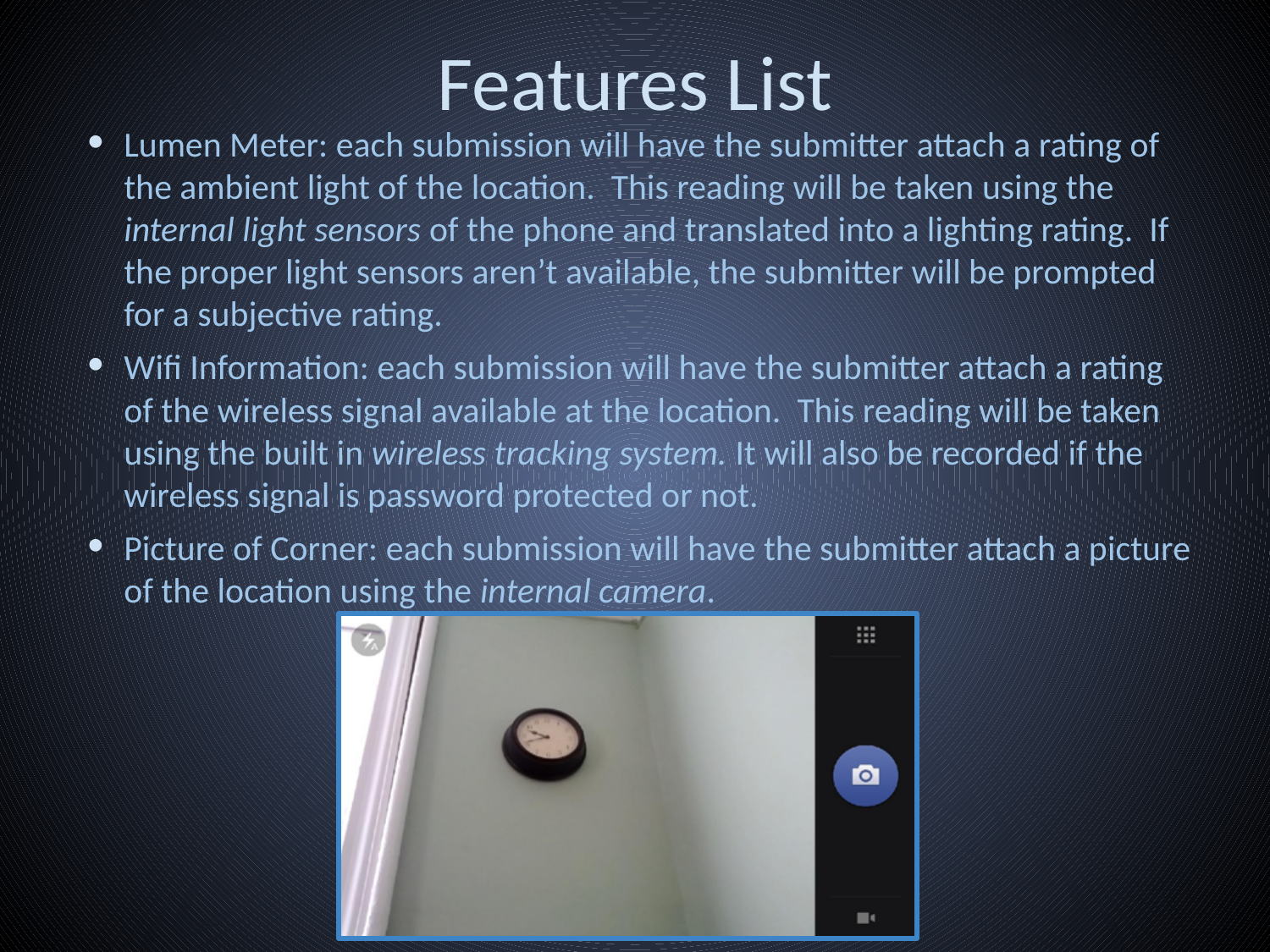

# Features List
Lumen Meter: each submission will have the submitter attach a rating of the ambient light of the location.  This reading will be taken using the internal light sensors of the phone and translated into a lighting rating.  If the proper light sensors aren’t available, the submitter will be prompted for a subjective rating.
Wifi Information: each submission will have the submitter attach a rating of the wireless signal available at the location.  This reading will be taken using the built in wireless tracking system. It will also be recorded if the wireless signal is password protected or not.
Picture of Corner: each submission will have the submitter attach a picture of the location using the internal camera.